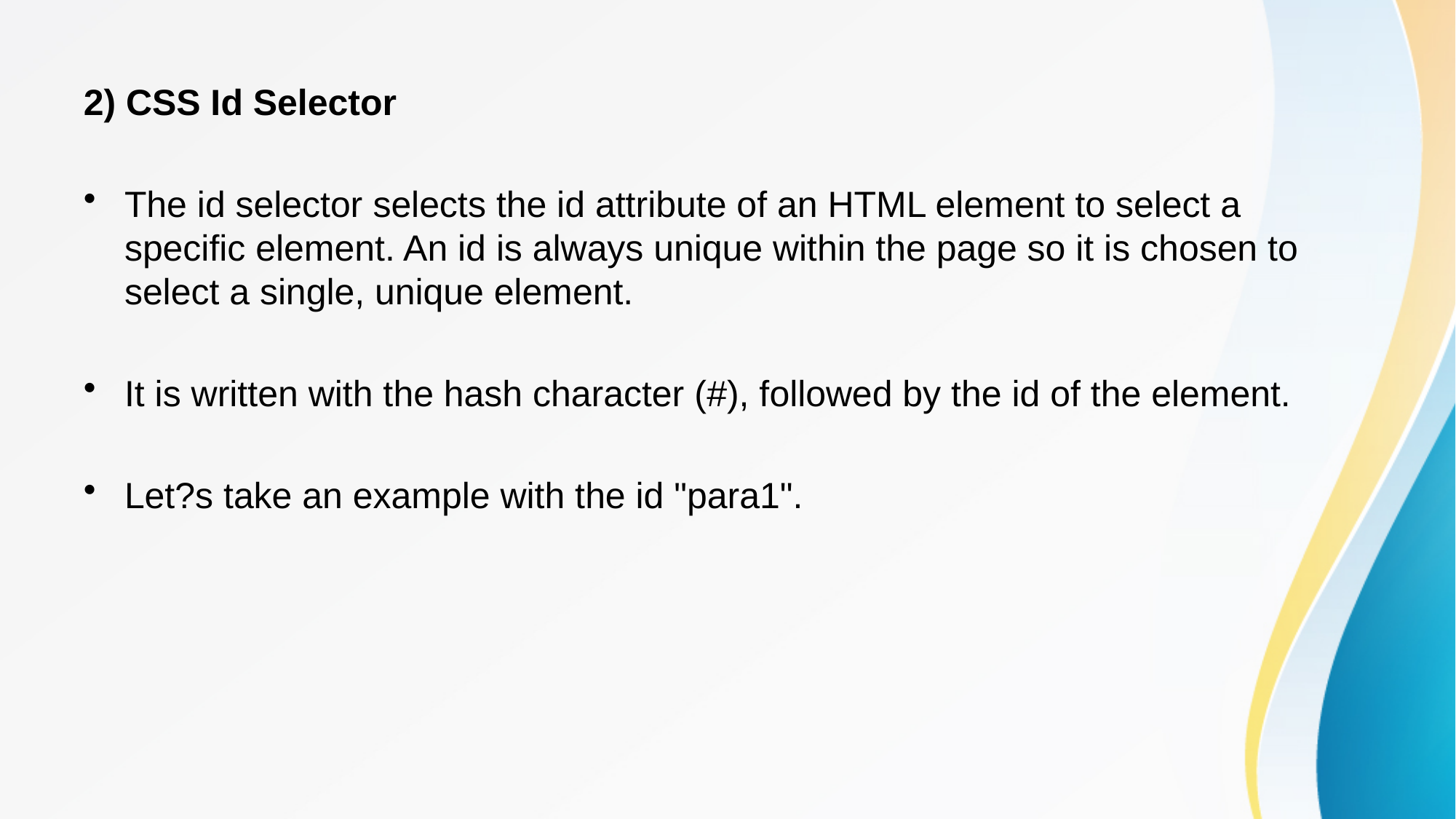

2) CSS Id Selector

The id selector selects the id attribute of an HTML element to select a specific element. An id is always unique within the page so it is chosen to select a single, unique element.

It is written with the hash character (#), followed by the id of the element.

Let?s take an example with the id "para1".